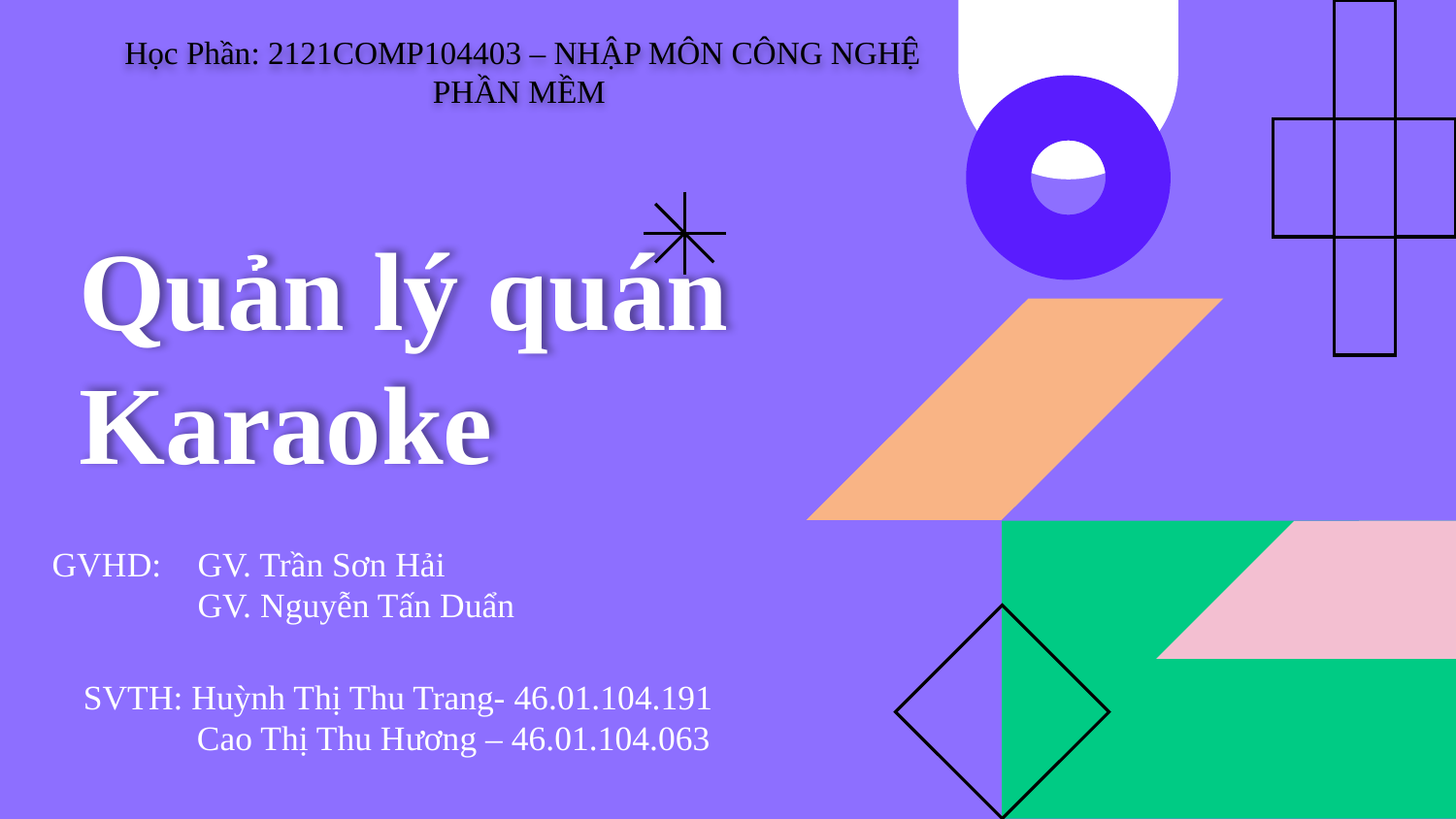

Học Phần: 2121COMP104403 – NHẬP MÔN CÔNG NGHỆ PHẦN MỀM

# Quản lý quán Karaoke

GVHD: 	GV. Trần Sơn Hải
	GV. Nguyễn Tấn Duẩn

SVTH: Huỳnh Thị Thu Trang- 46.01.104.191
             Cao Thị Thu Hương – 46.01.104.063